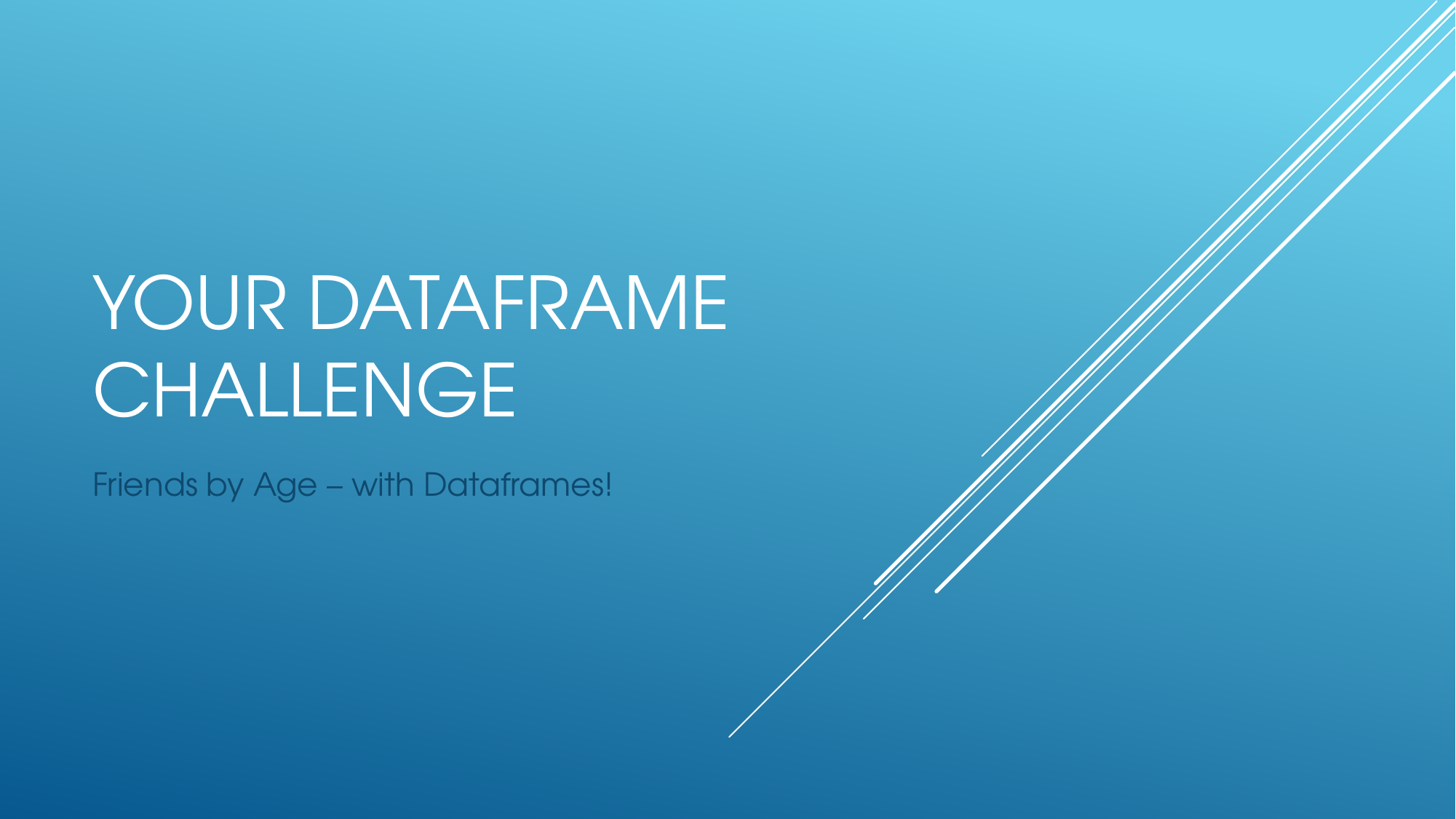

# Your dataframe challenge
Friends by Age – with Dataframes!